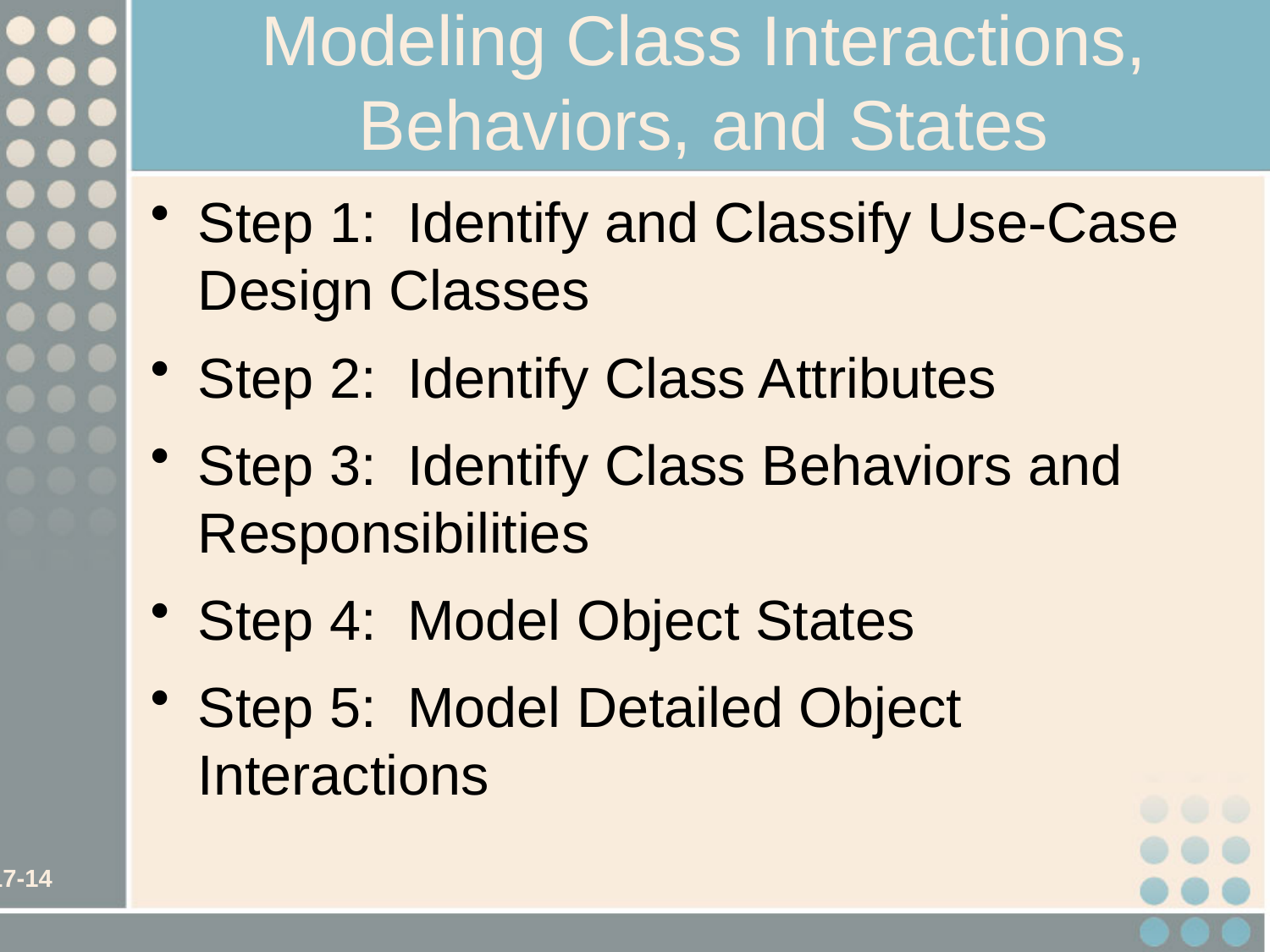

# Modeling Class Interactions, Behaviors, and States
Step 1:  Identify and Classify Use-Case Design Classes
Step 2:  Identify Class Attributes
Step 3:  Identify Class Behaviors and Responsibilities
Step 4:  Model Object States
Step 5:  Model Detailed Object Interactions